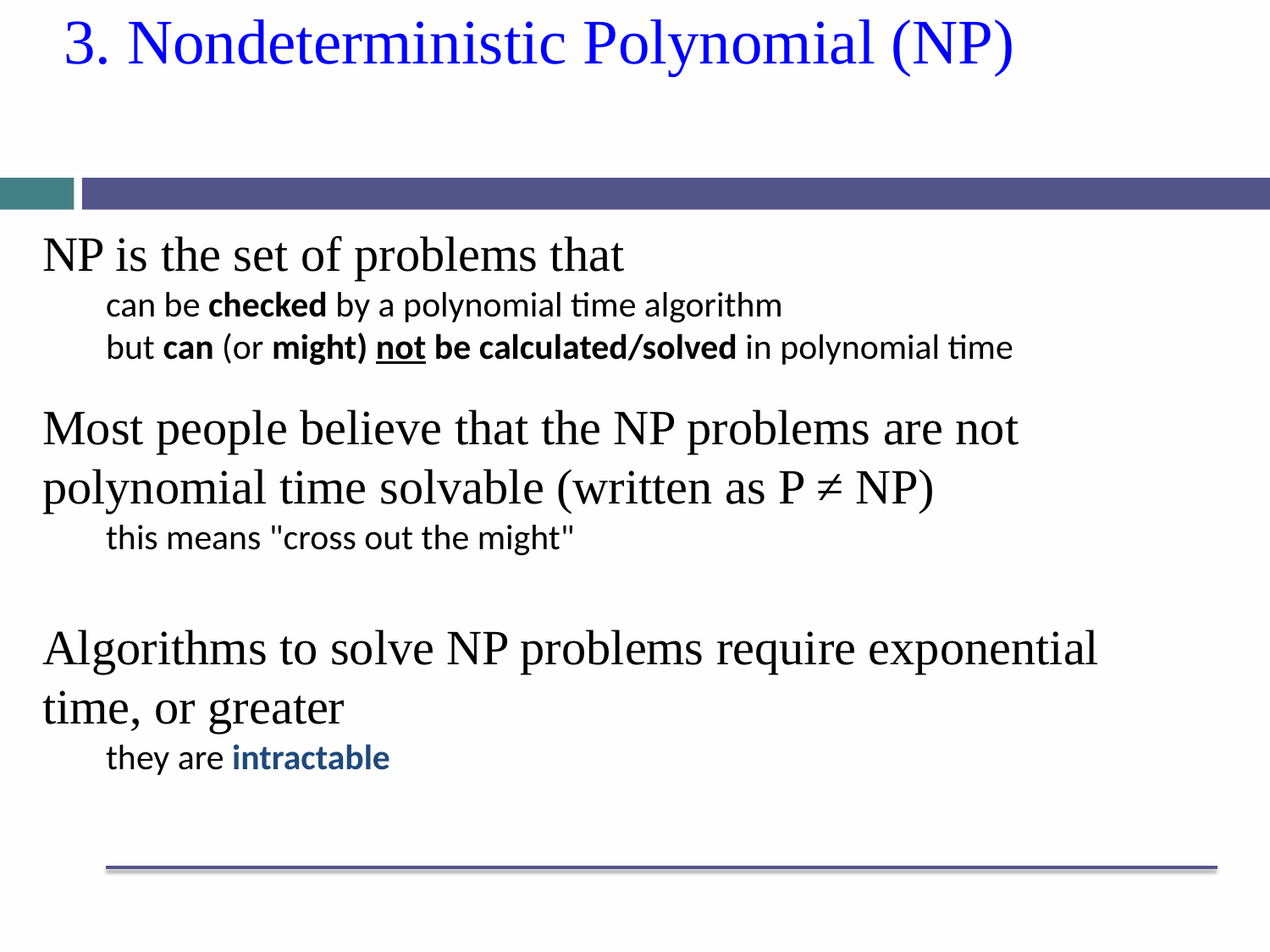

# 3. Nondeterministic Polynomial (NP)
NP is the set of problems that
can be checked by a polynomial time algorithm
but can (or might) not be calculated/solved in polynomial time

Most people believe that the NP problems are not polynomial time solvable (written as P ≠ NP)
this means "cross out the might"

Algorithms to solve NP problems require exponential time, or greater
they are intractable